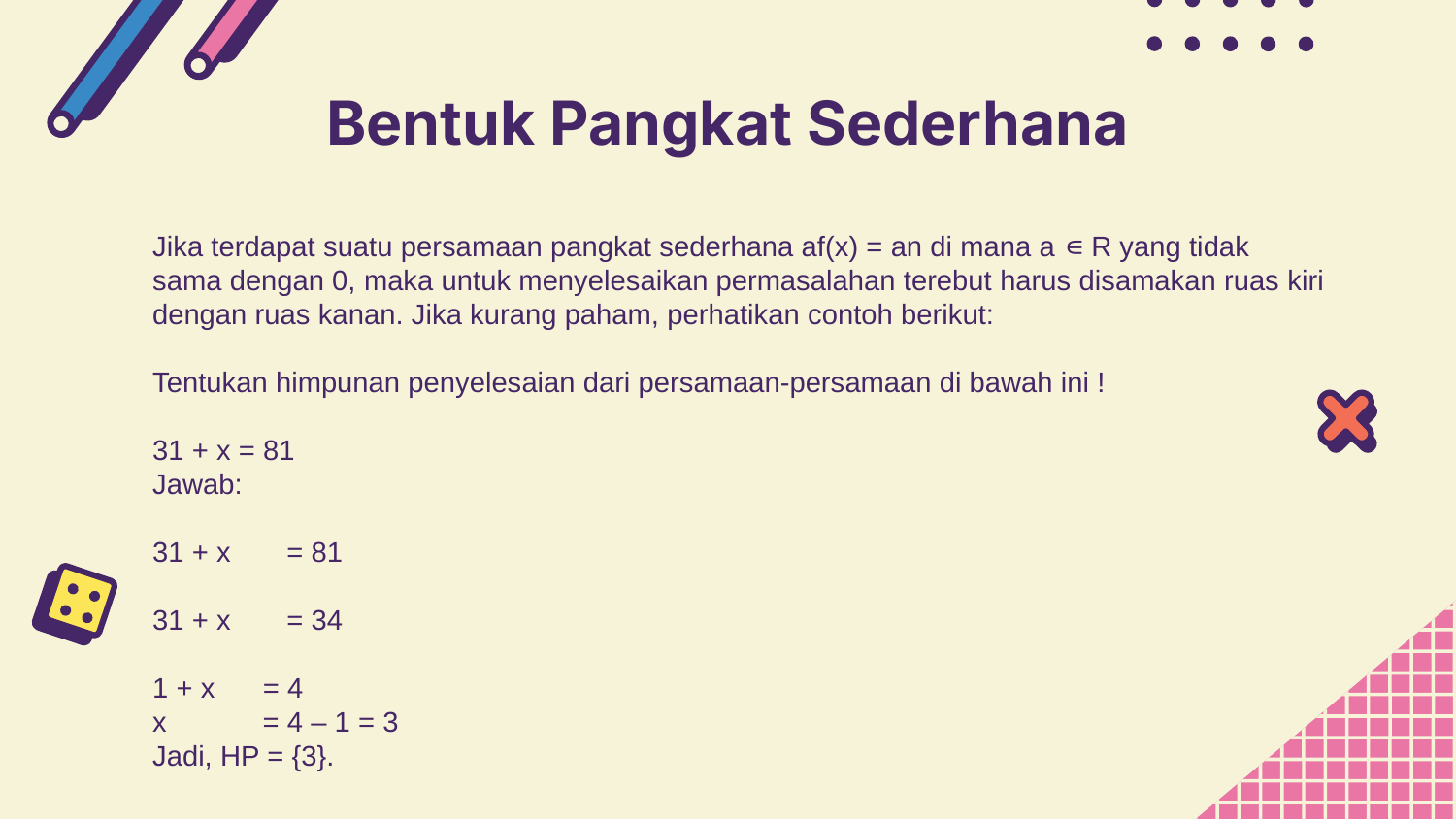

# Bentuk Pangkat Sederhana
Jika terdapat suatu persamaan pangkat sederhana af(x) = an di mana a ∊ R yang tidak sama dengan 0, maka untuk menyelesaikan permasalahan terebut harus disamakan ruas kiri dengan ruas kanan. Jika kurang paham, perhatikan contoh berikut:

Tentukan himpunan penyelesaian dari persamaan-persamaan di bawah ini !

31 + x = 81
Jawab:

31 + x       = 81

31 + x       = 34

1 + x      = 4
x            = 4 – 1 = 3
Jadi, HP = {3}.